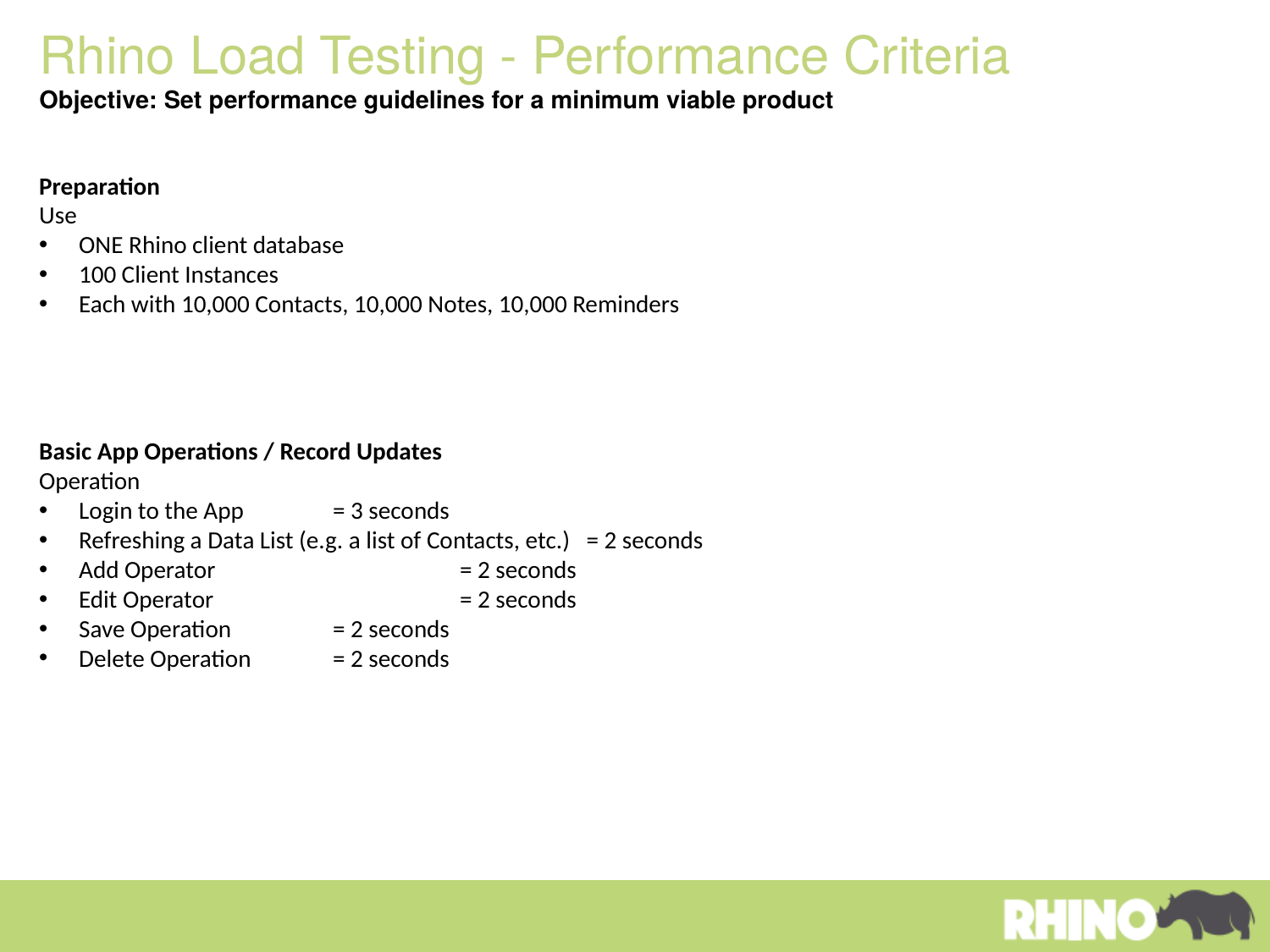

# Rhino Load Testing - Performance Criteria Objective: Set performance guidelines for a minimum viable product
Preparation
Use
ONE Rhino client database
100 Client Instances
Each with 10,000 Contacts, 10,000 Notes, 10,000 Reminders

Basic App Operations / Record Updates
Operation
Login to the App	= 3 seconds
Refreshing a Data List (e.g. a list of Contacts, etc.)   = 2 seconds
Add Operator 		= 2 seconds
Edit Operator 		= 2 seconds
Save Operation 	= 2 seconds
Delete Operation 	= 2 seconds